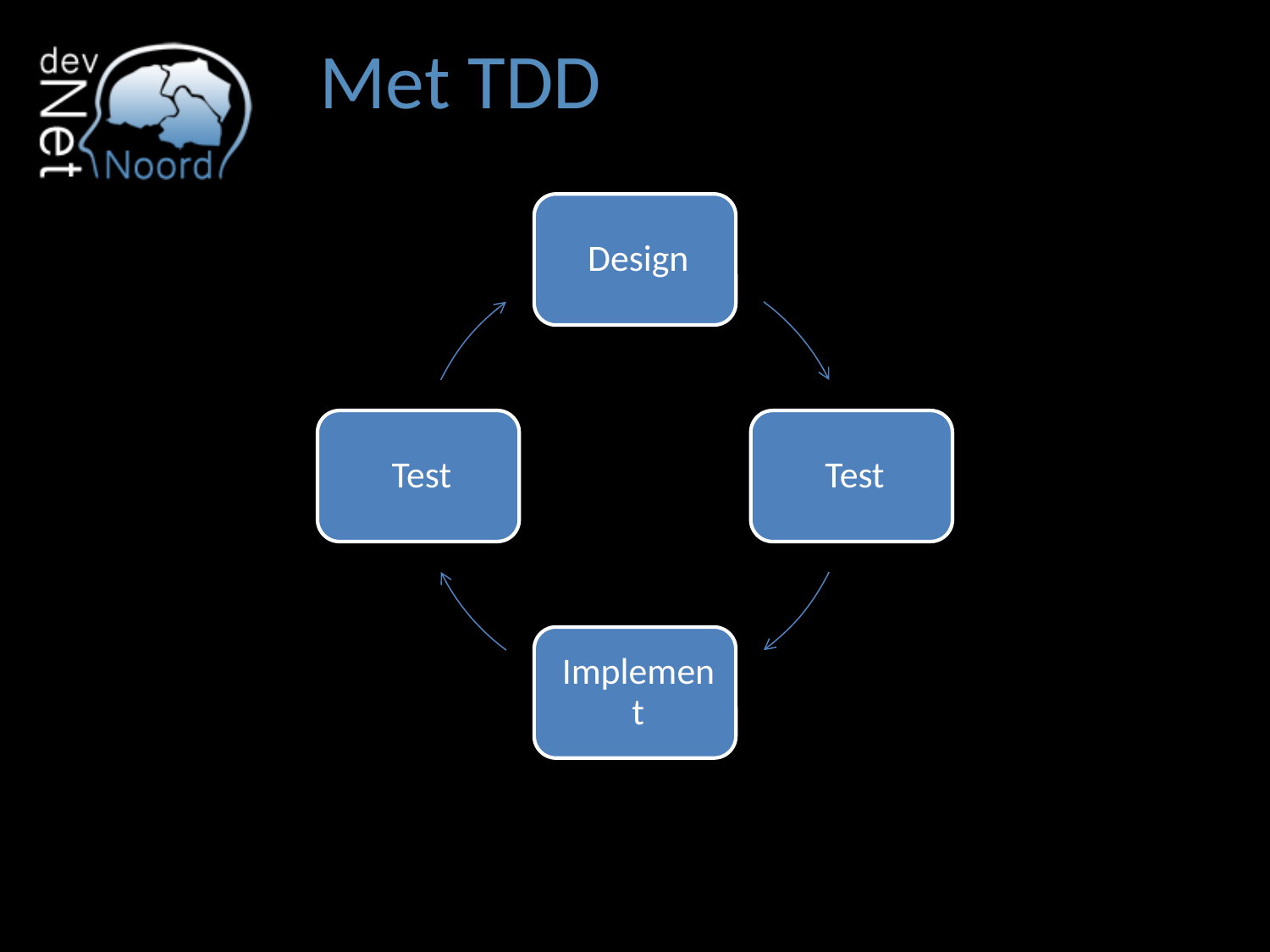

# Met TDD
Design
Test
Implement
Test